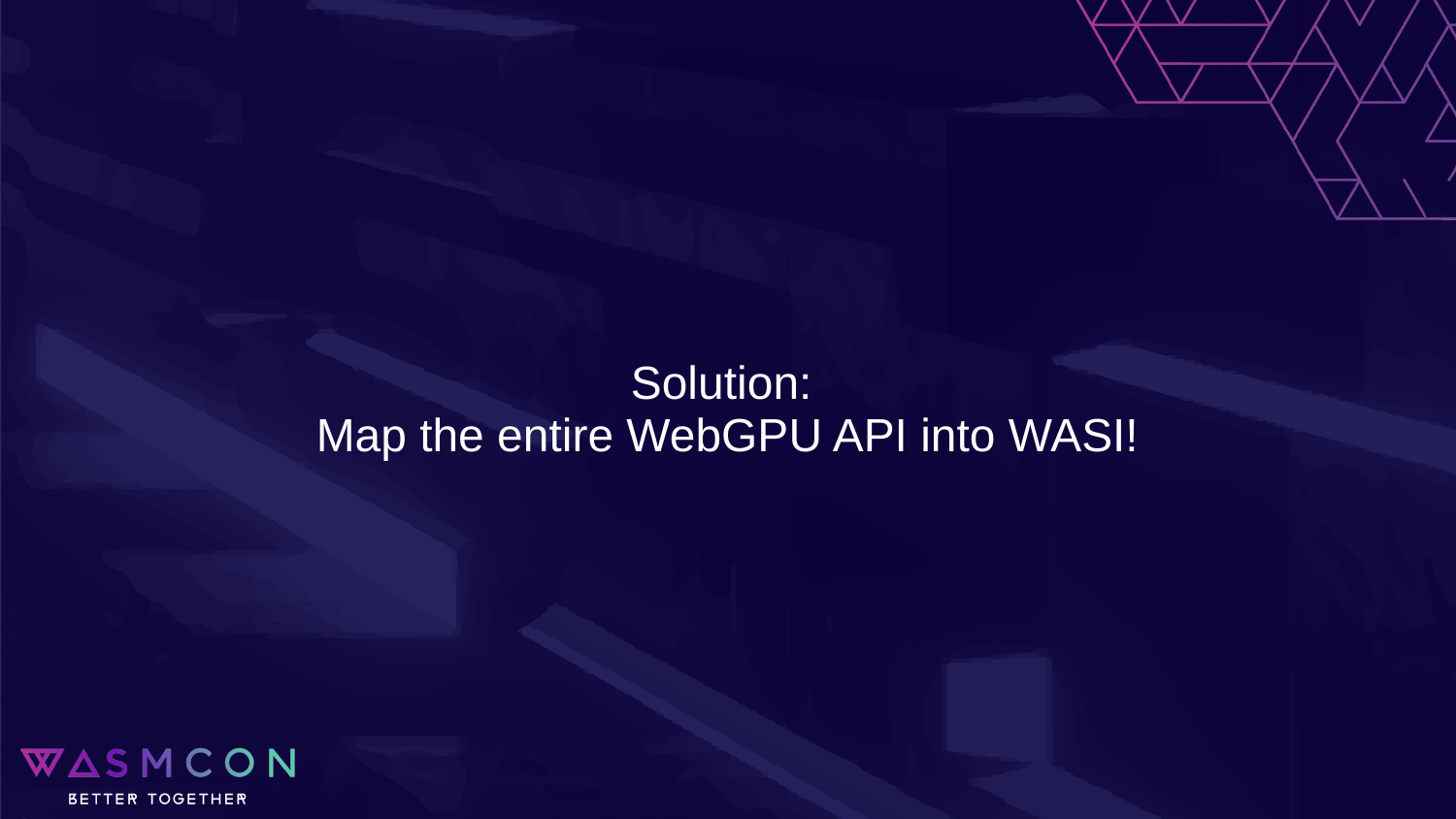

# Solution:
Map the entire WebGPU API into WASI!